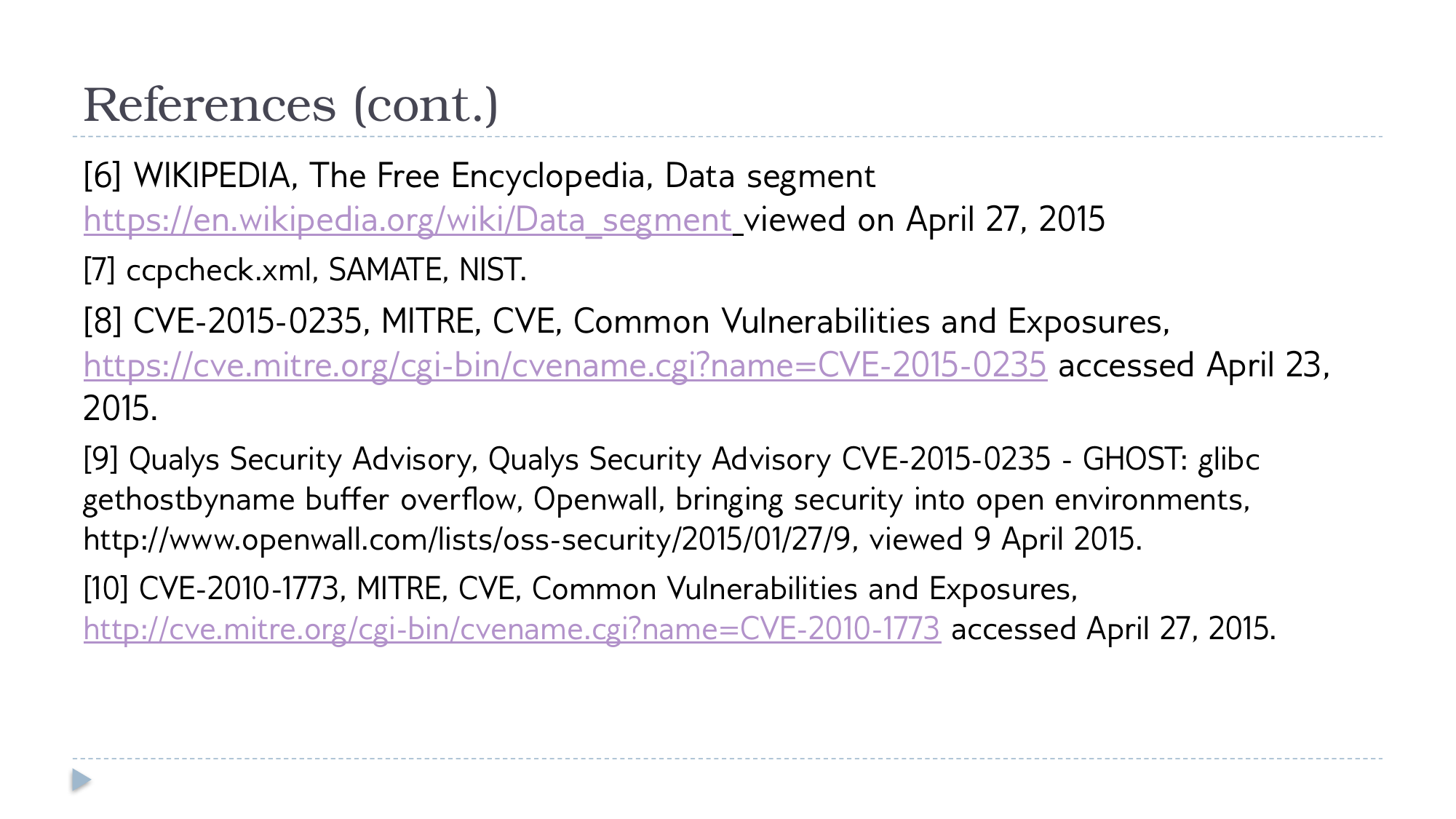

# References (cont.)
[6] WIKIPEDIA, The Free Encyclopedia, Data segment https://en.wikipedia.org/wiki/Data_segment viewed on April 27, 2015
[7] ccpcheck.xml, SAMATE, NIST.
[8] CVE-2015-0235, MITRE, CVE, Common Vulnerabilities and Exposures, https://cve.mitre.org/cgi-bin/cvename.cgi?name=CVE-2015-0235 accessed April 23, 2015.
[9] Qualys Security Advisory, Qualys Security Advisory CVE-2015-0235 - GHOST: glibc gethostbyname buffer overflow, Openwall, bringing security into open environments, http://www.openwall.com/lists/oss-security/2015/01/27/9, viewed 9 April 2015.
[10] CVE-2010-1773, MITRE, CVE, Common Vulnerabilities and Exposures, http://cve.mitre.org/cgi-bin/cvename.cgi?name=CVE-2010-1773 accessed April 27, 2015.